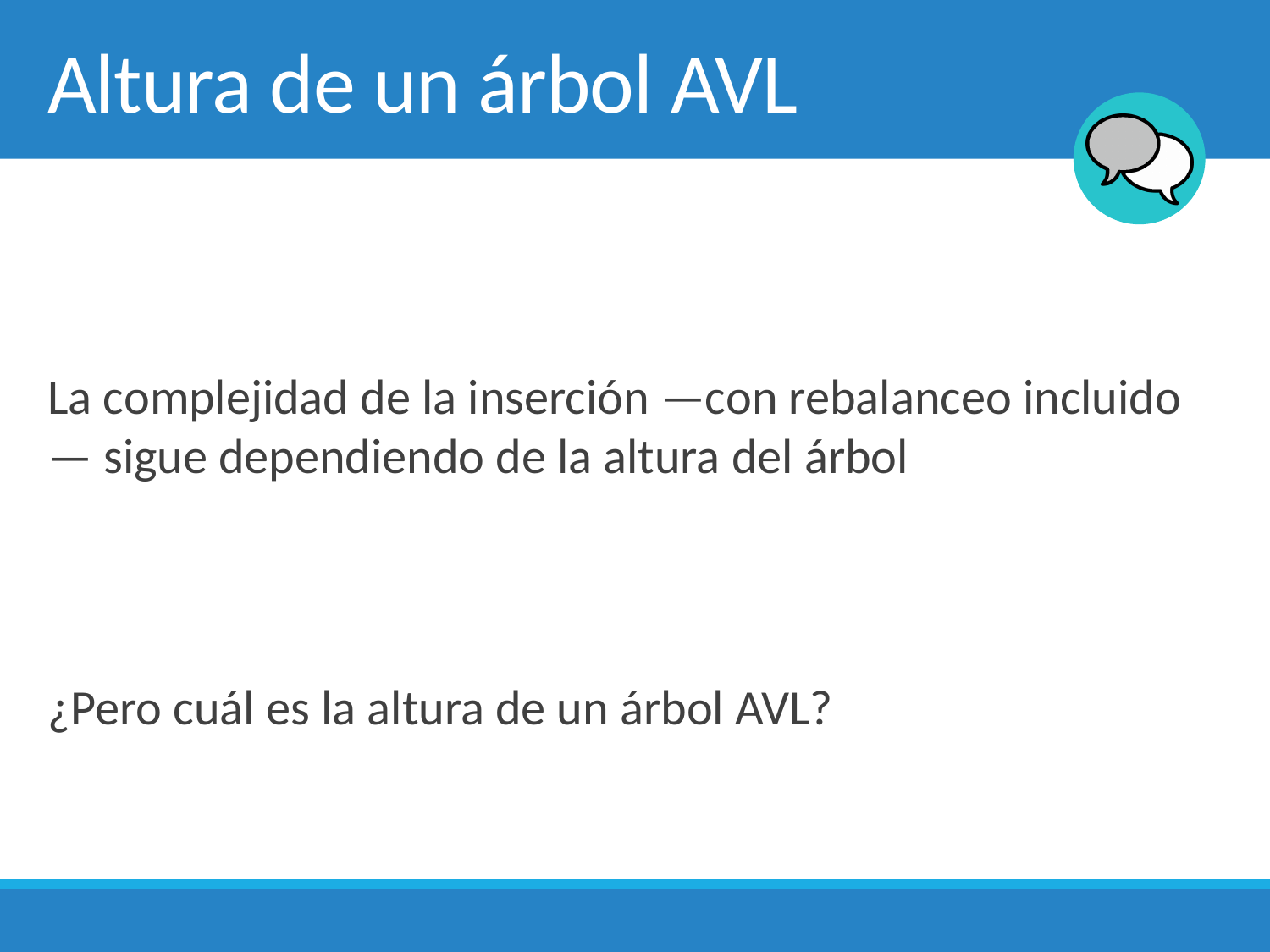

# Altura de un árbol AVL
La complejidad de la inserción —con rebalanceo incluido— sigue dependiendo de la altura del árbol

¿Pero cuál es la altura de un árbol AVL?